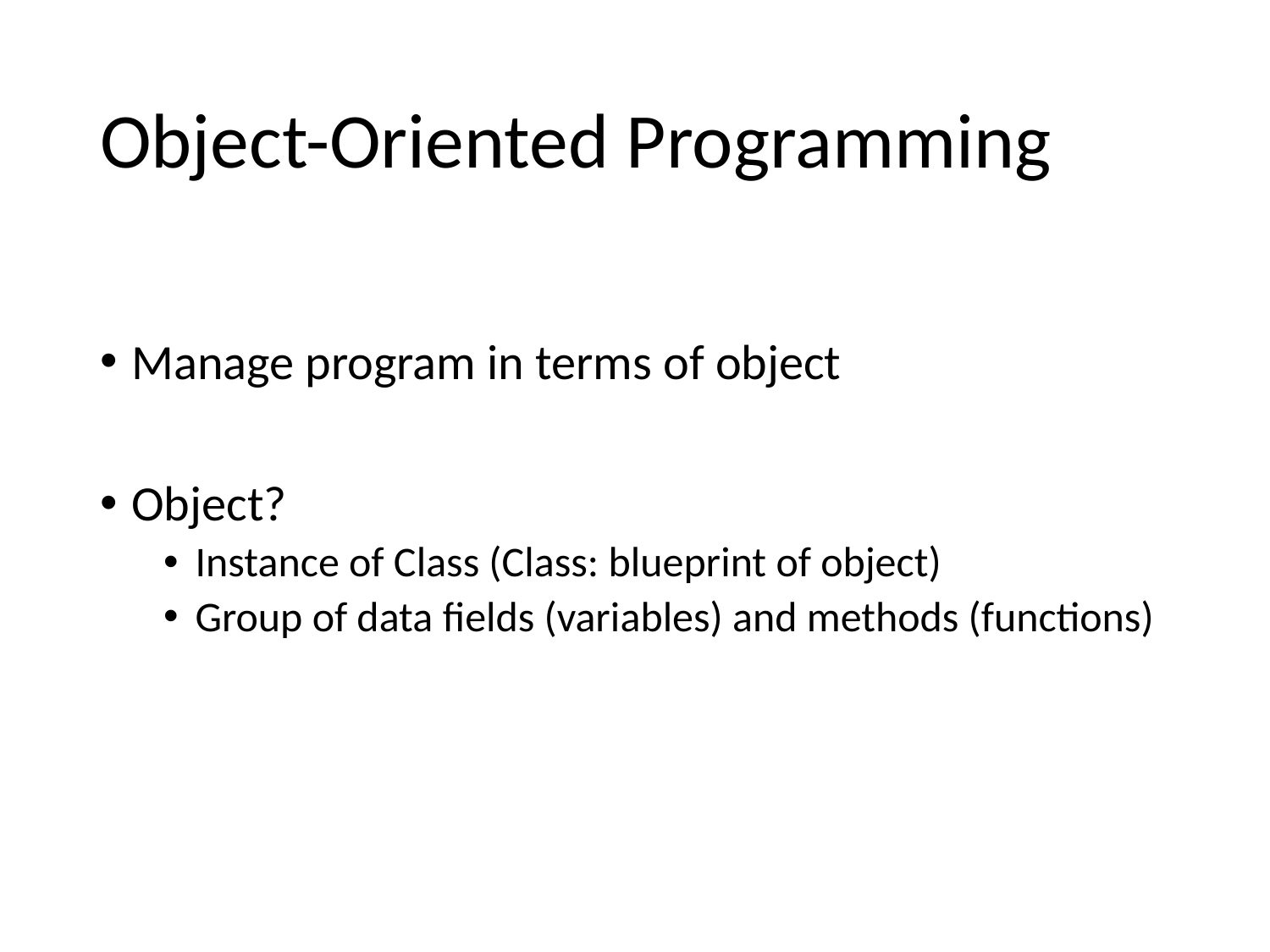

# Object-Oriented Programming

Manage program in terms of object

Object?
Instance of Class (Class: blueprint of object)
Group of data fields (variables) and methods (functions)